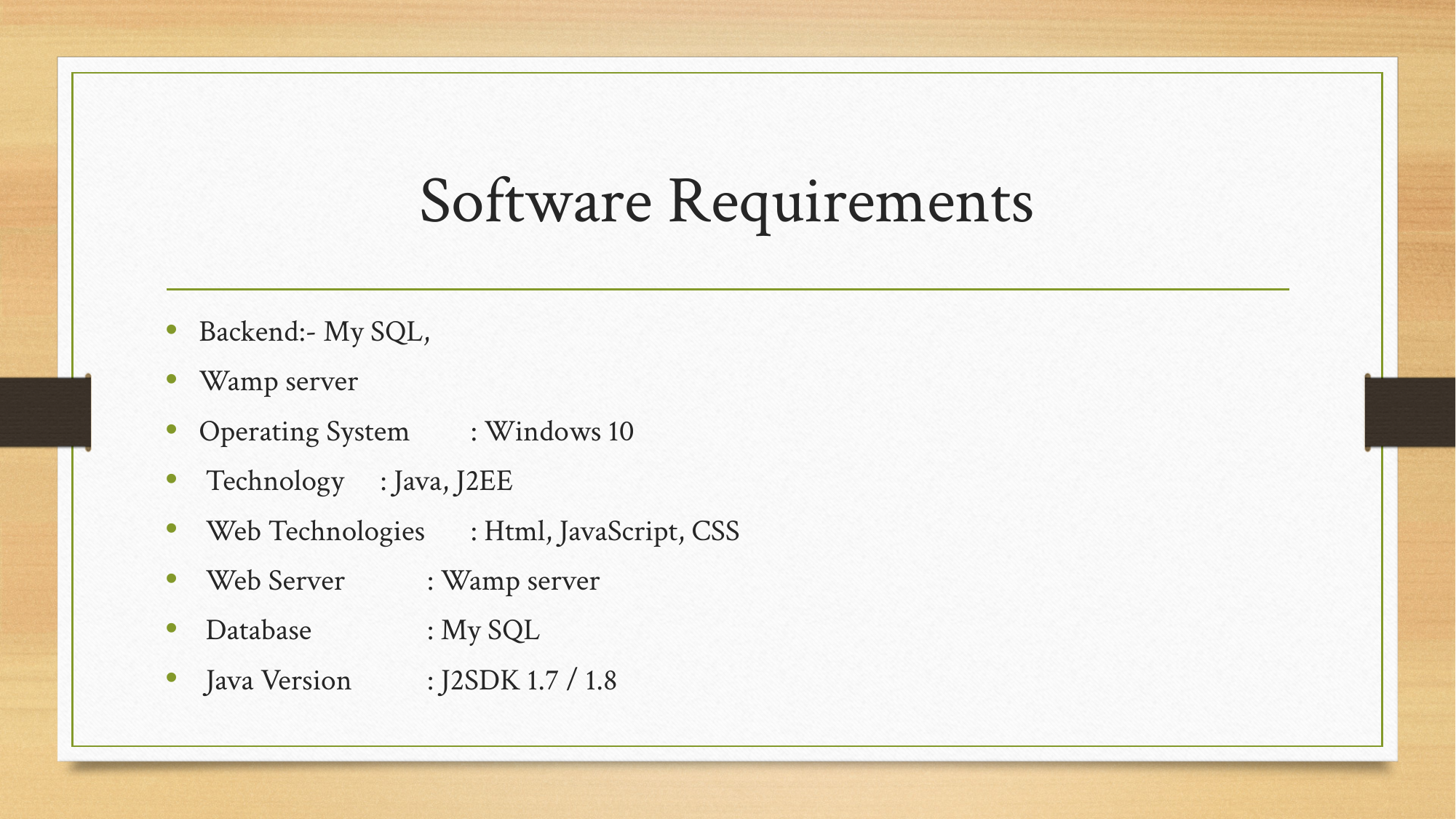

# Software Requirements
Backend:- My SQL,
Wamp server
Operating System		: Windows 10
 Technology			: Java, J2EE
 Web Technologies		: Html, JavaScript, CSS
 Web Server		       : Wamp server
 Database			       : My SQL
 Java Version		       : J2SDK 1.7 / 1.8